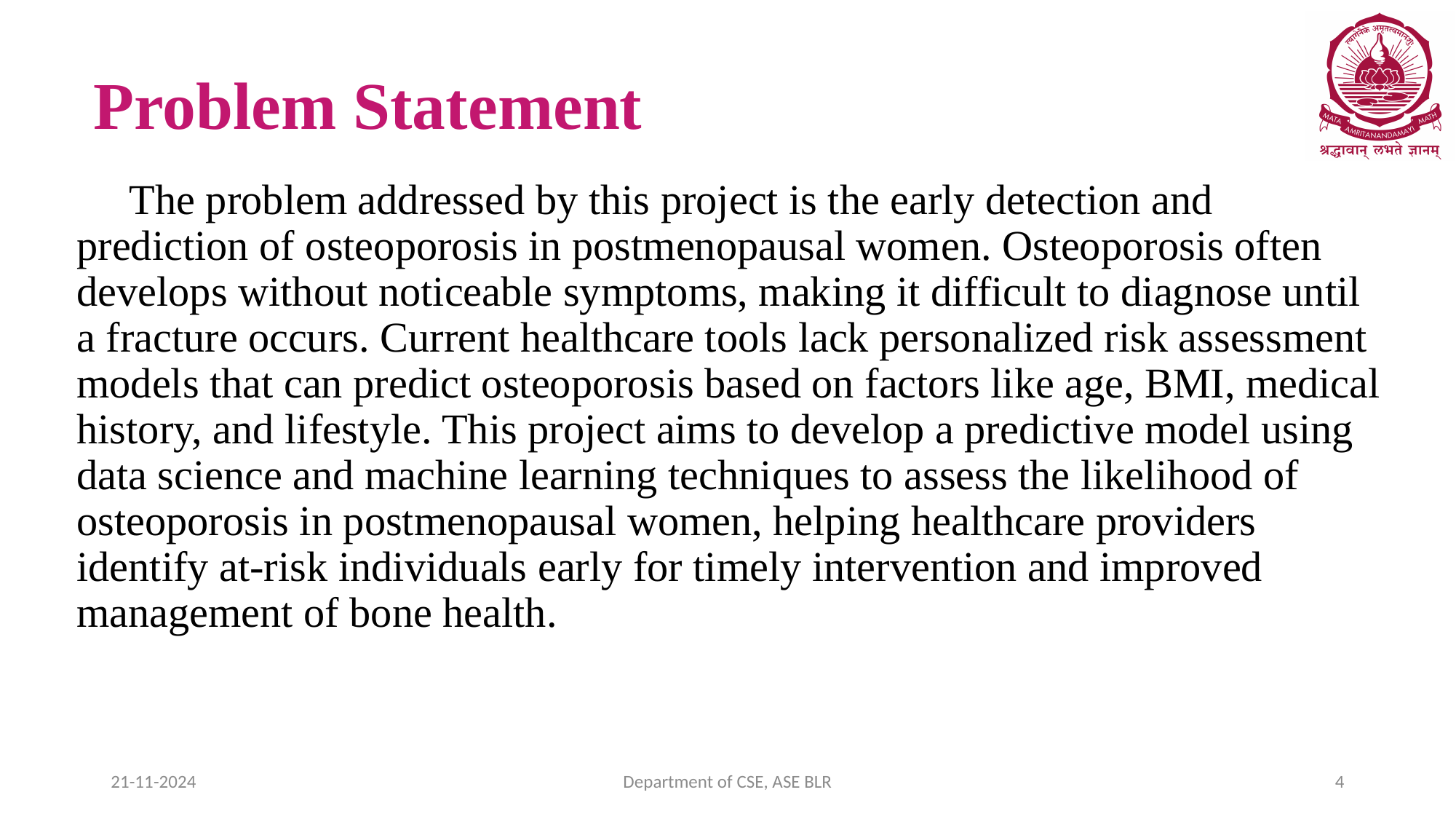

# Problem Statement
     The problem addressed by this project is the early detection and prediction of osteoporosis in postmenopausal women. Osteoporosis often develops without noticeable symptoms, making it difficult to diagnose until a fracture occurs. Current healthcare tools lack personalized risk assessment models that can predict osteoporosis based on factors like age, BMI, medical history, and lifestyle. This project aims to develop a predictive model using data science and machine learning techniques to assess the likelihood of osteoporosis in postmenopausal women, helping healthcare providers identify at-risk individuals early for timely intervention and improved management of bone health.
21-11-2024
Department of CSE, ASE BLR
4